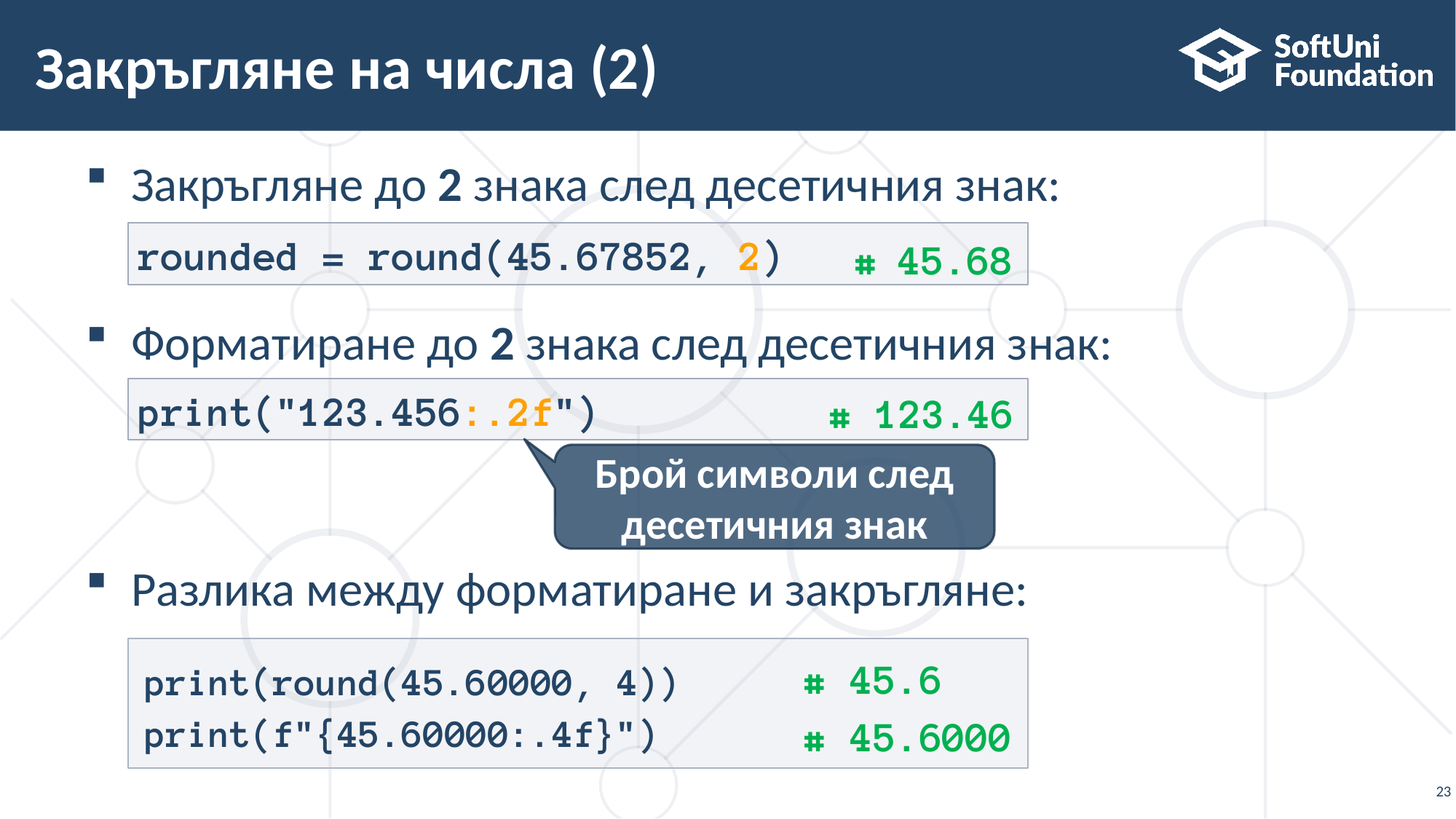

# Закръгляне на числа (2)
Закръгляне до 2 знака след десетичния знак:

Форматиране до 2 знака след десетичния знак:

Разлика между форматиране и закръгляне:

# 45.68
rounded = round(45.67852, 2)
# 123.46
print("123.456:.2f")
Брой символи след десетичния знак
# 45.6
print(round(45.60000, 4))
print(f"{45.60000:.4f}")
# 45.6000
23